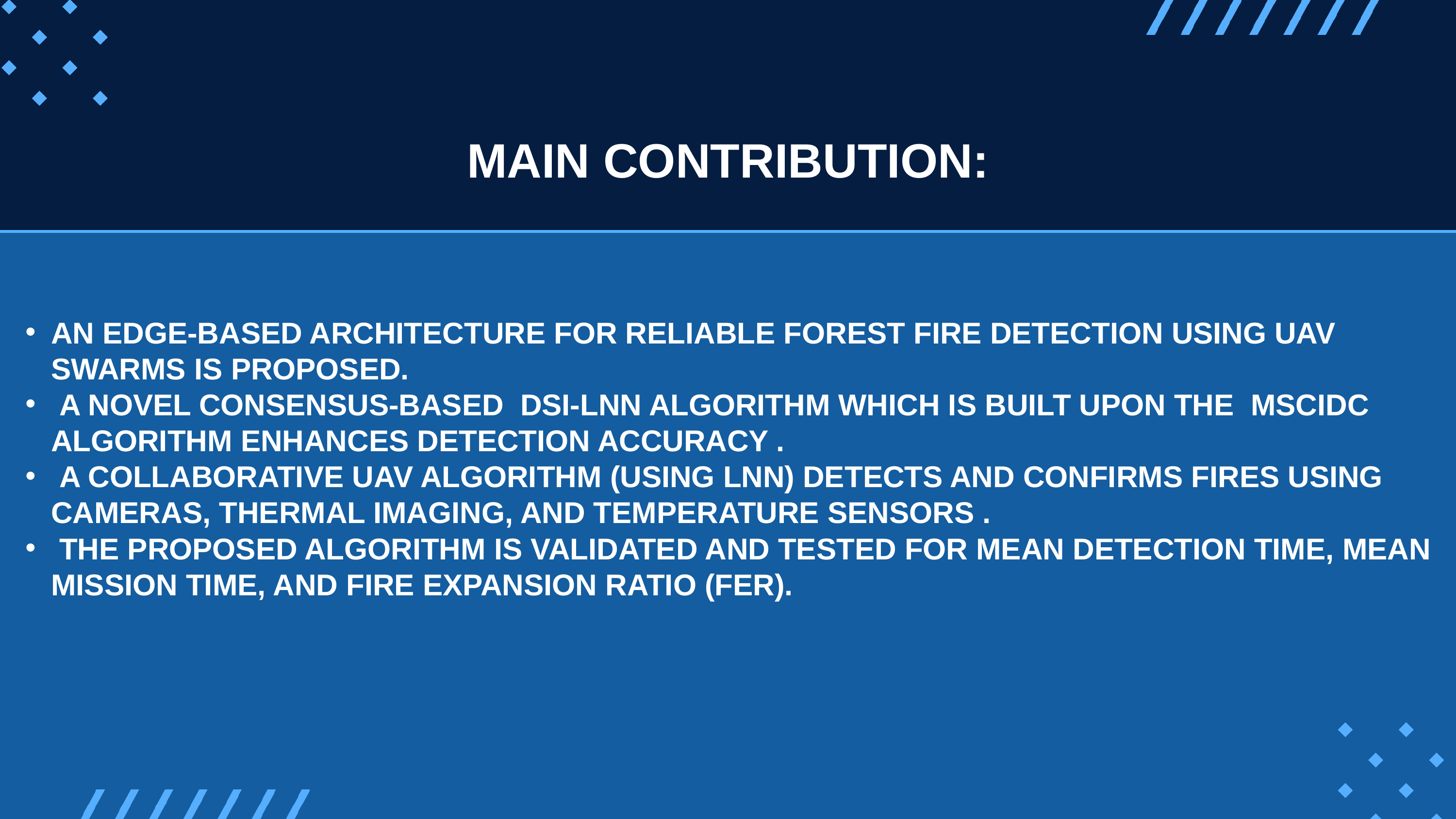

MAIN CONTRIBUTION:
AN EDGE-BASED ARCHITECTURE FOR RELIABLE FOREST FIRE DETECTION USING UAV SWARMS IS PROPOSED.
 A NOVEL CONSENSUS-BASED  DSI-LNN ALGORITHM WHICH IS BUILT UPON THE  MSCIDC ALGORITHM ENHANCES DETECTION ACCURACY .
 A COLLABORATIVE UAV ALGORITHM (USING LNN) DETECTS AND CONFIRMS FIRES USING CAMERAS, THERMAL IMAGING, AND TEMPERATURE SENSORS .
 THE PROPOSED ALGORITHM IS VALIDATED AND TESTED FOR MEAN DETECTION TIME, MEAN MISSION TIME, AND FIRE EXPANSION RATIO (FER).